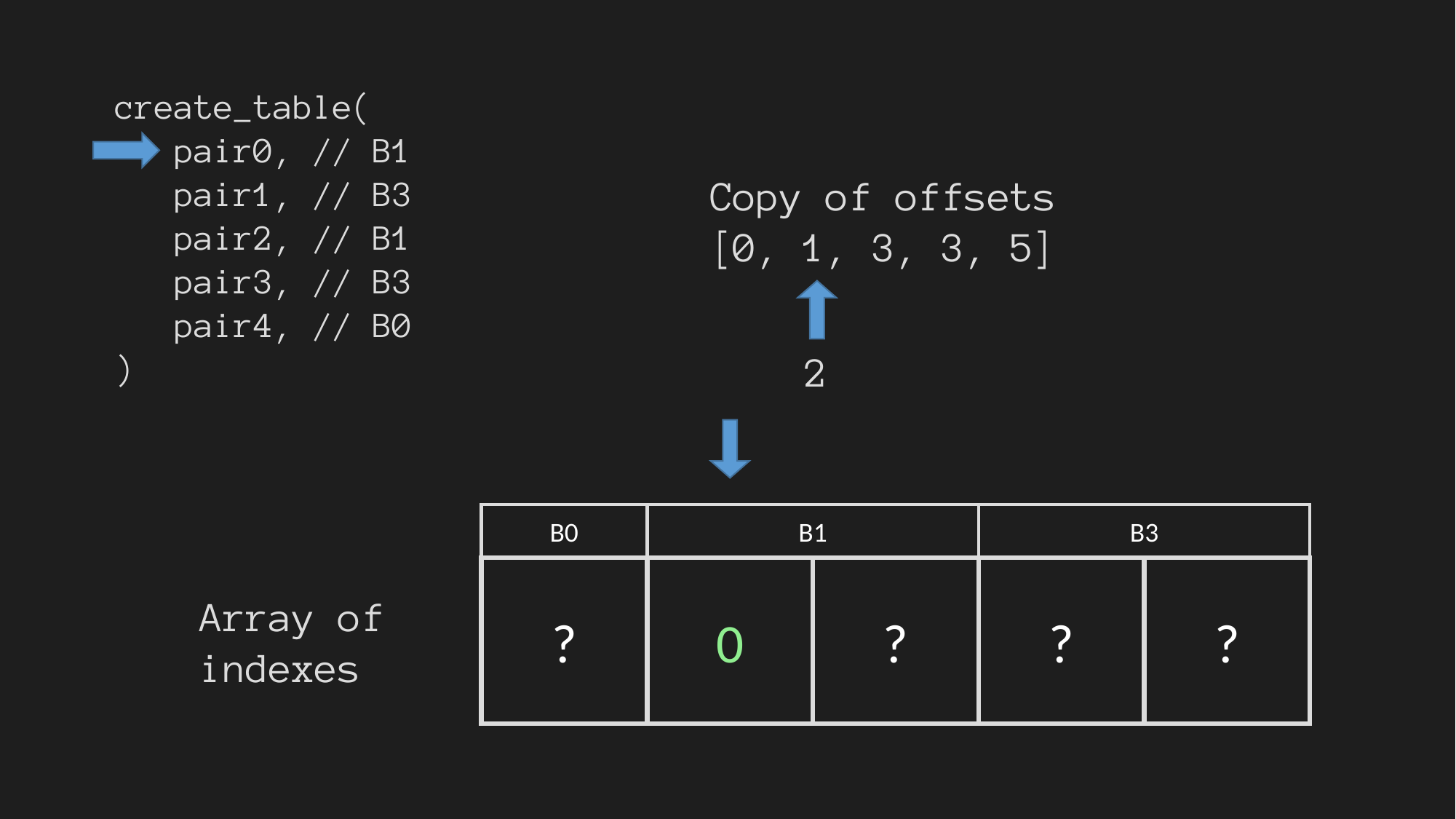

create_table(
   pair0, // B1
   pair1, // B3
   pair2, // B1
   pair3, // B3
   pair4, // B0
)

Copy of offsets
[0, 1, 3, 3, 5]

2

B0
B1
B3
?
0
?
?
?
Array of indexes